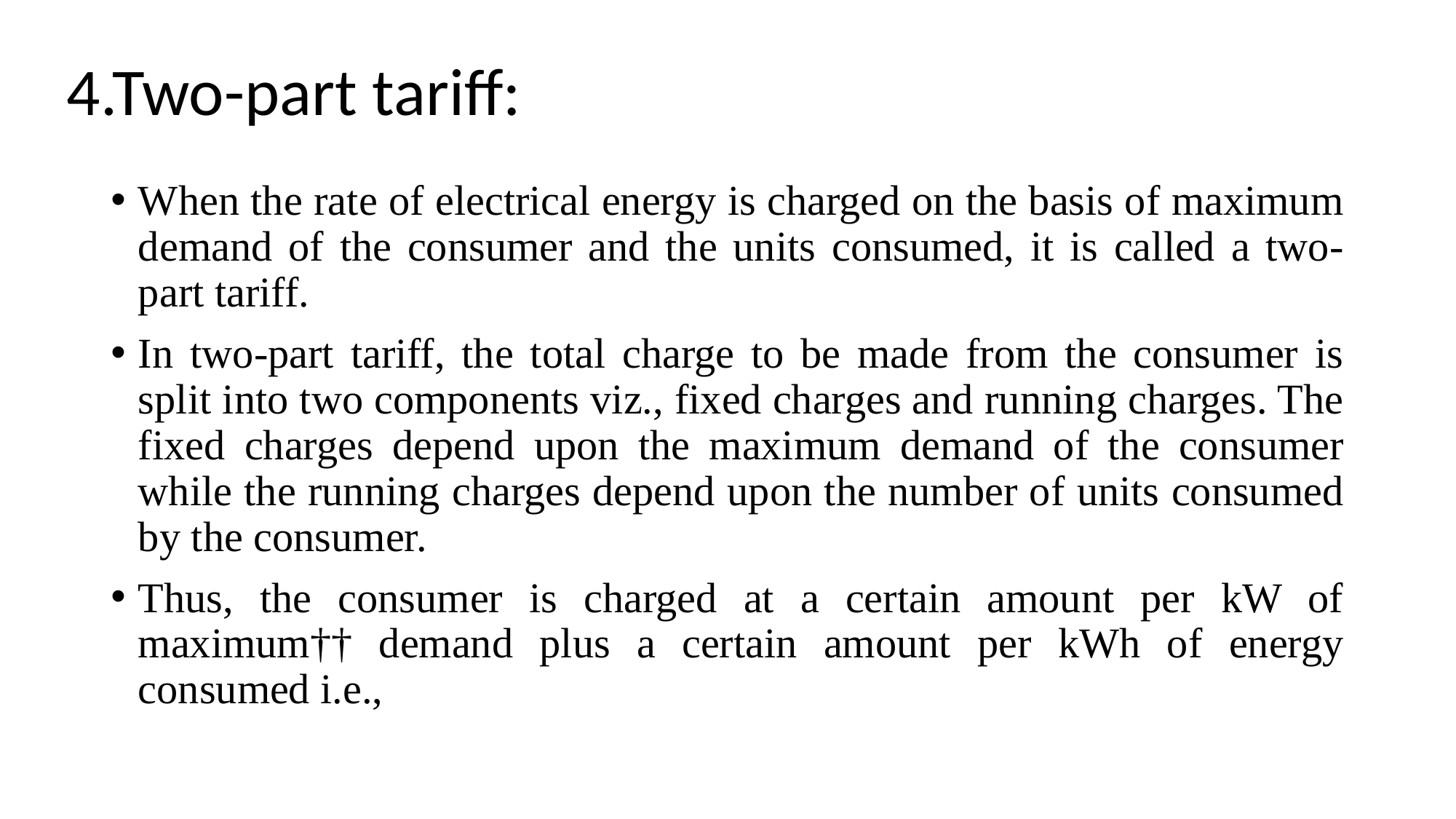

# 4.Two-part tariff:
When the rate of electrical energy is charged on the basis of maximum demand of the consumer and the units consumed, it is called a two-part tariff.
In two-part tariff, the total charge to be made from the consumer is split into two components viz., fixed charges and running charges. The fixed charges depend upon the maximum demand of the consumer while the running charges depend upon the number of units consumed by the consumer.
Thus, the consumer is charged at a certain amount per kW of maximum†† demand plus a certain amount per kWh of energy consumed i.e.,